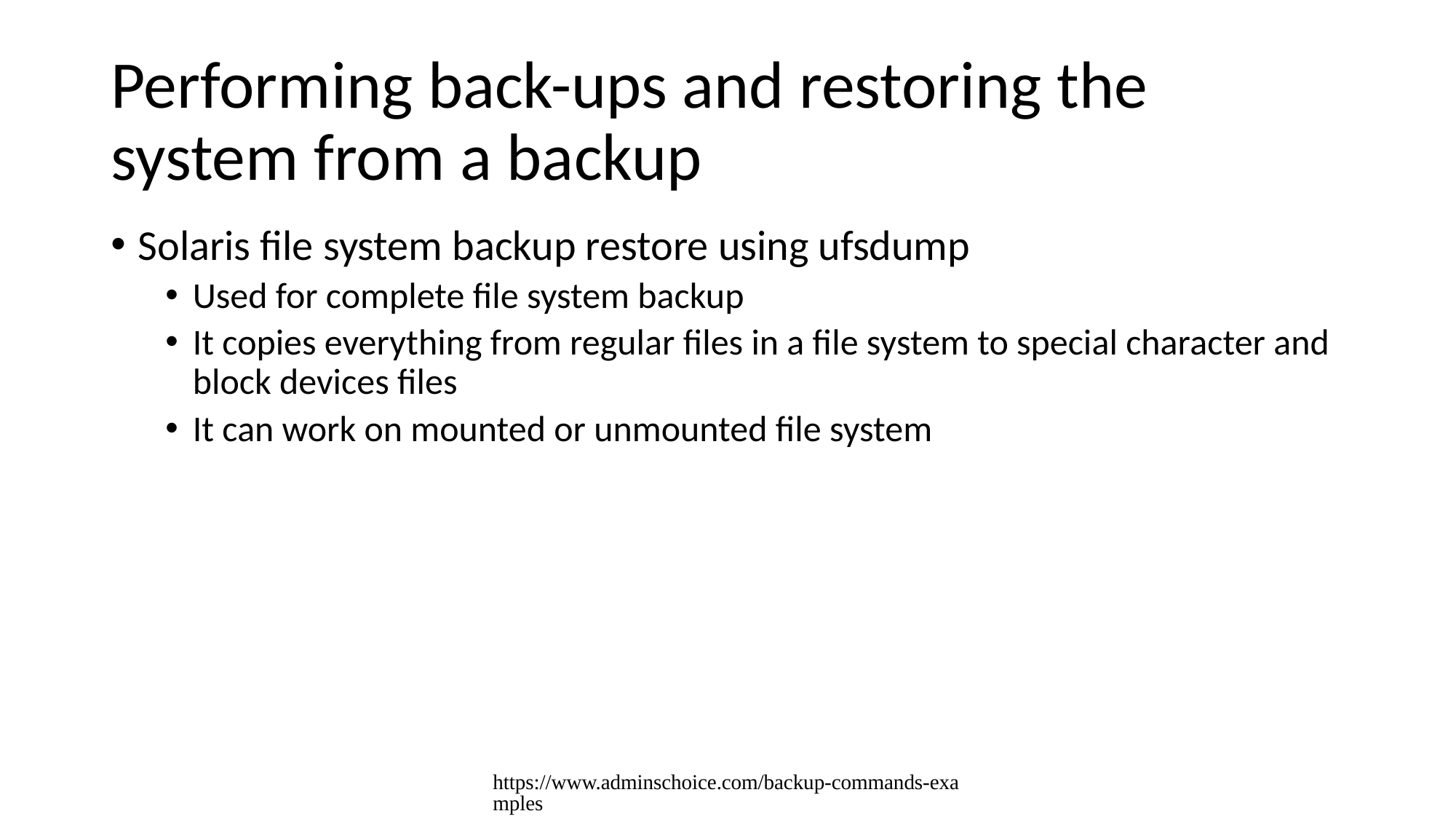

# Performing back-ups and restoring the system from a backup
Solaris file system backup restore using ufsdump
Used for complete file system backup
It copies everything from regular files in a file system to special character and block devices files
It can work on mounted or unmounted file system

https://www.adminschoice.com/backup-commands-examples